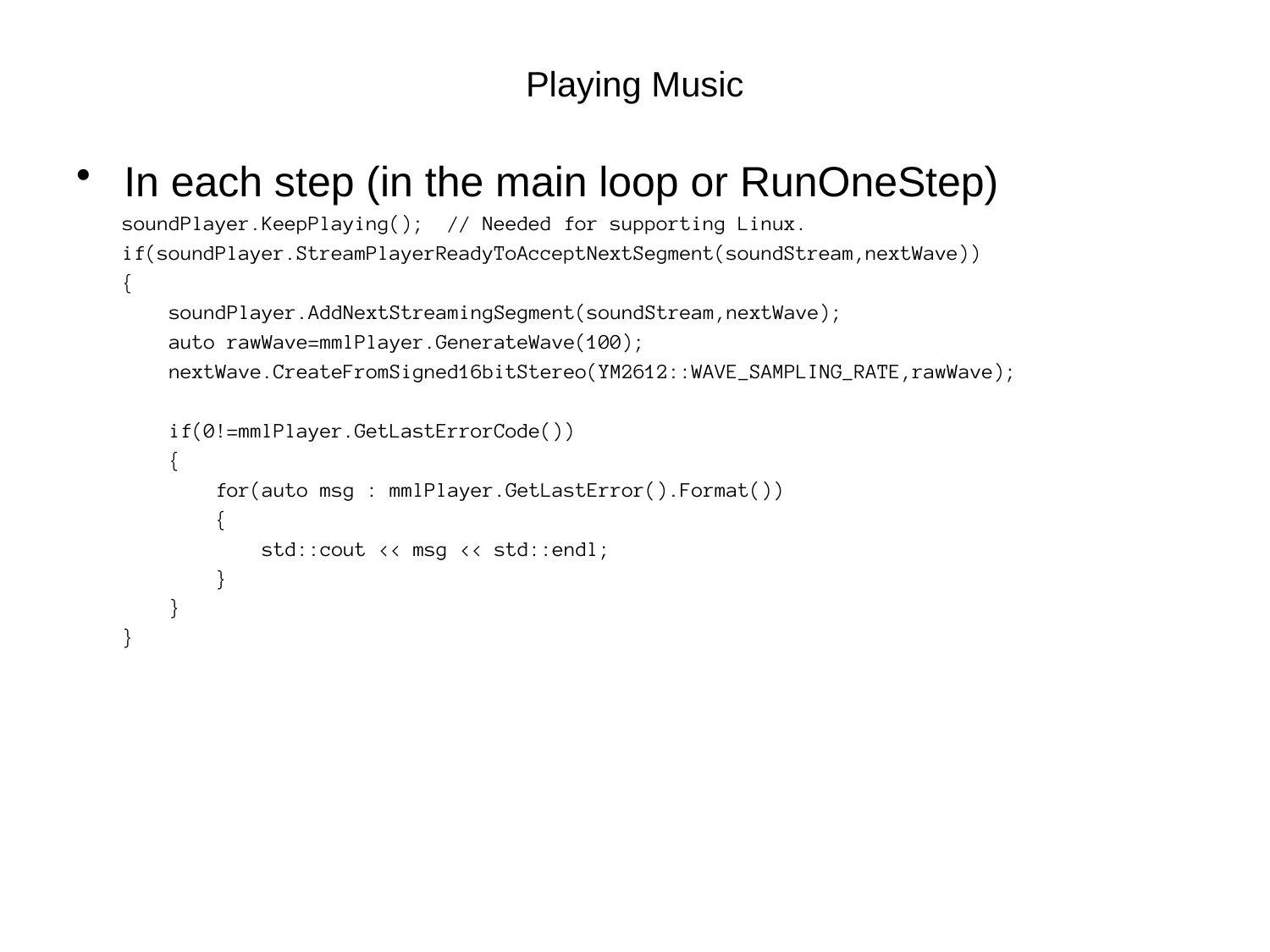

# Playing Music
In each step (in the main loop or RunOneStep)
    soundPlayer.KeepPlaying();  // Needed for supporting Linux.
    if(soundPlayer.StreamPlayerReadyToAcceptNextSegment(soundStream,nextWave))
    {
        soundPlayer.AddNextStreamingSegment(soundStream,nextWave);
        auto rawWave=mmlPlayer.GenerateWave(100);
        nextWave.CreateFromSigned16bitStereo(YM2612::WAVE_SAMPLING_RATE,rawWave);

        if(0!=mmlPlayer.GetLastErrorCode())
        {
            for(auto msg : mmlPlayer.GetLastError().Format())
            {
                std::cout << msg << std::endl;
            }
        }
    }